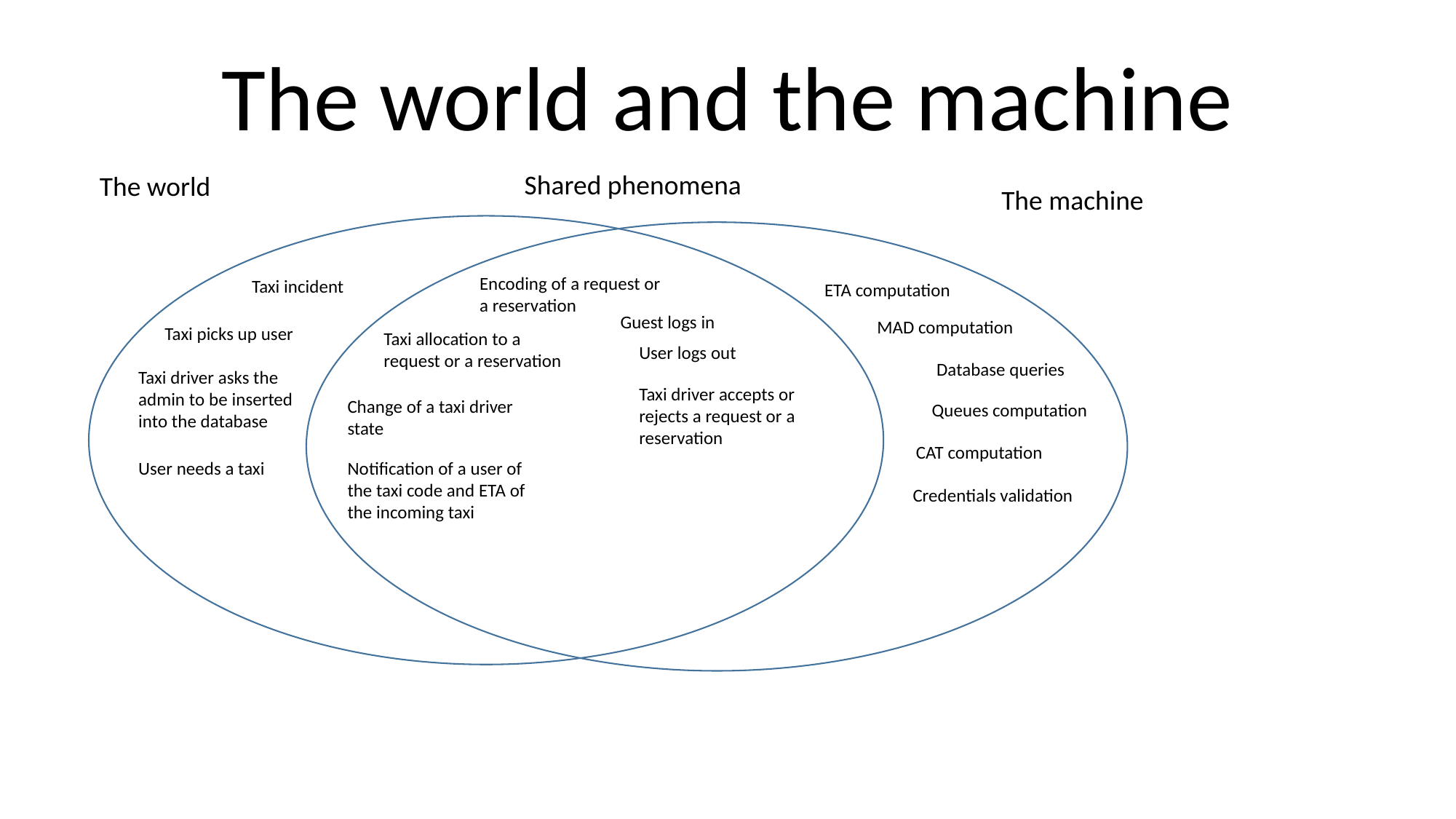

# The world and the machine
Shared phenomena
The world
The machine

Encoding of a request or a reservation
Taxi incident
ETA computation
Guest logs in

MAD computation
Taxi picks up user
Taxi allocation to a request or a reservation
User logs out

Database queries
Taxi driver asks the admin to be inserted into the database
Taxi driver accepts or rejects a request or a reservation
Change of a taxi driver state
Queues computation
CAT computation
User needs a taxi
Notification of a user of the taxi code and ETA of the incoming taxi
Credentials validation